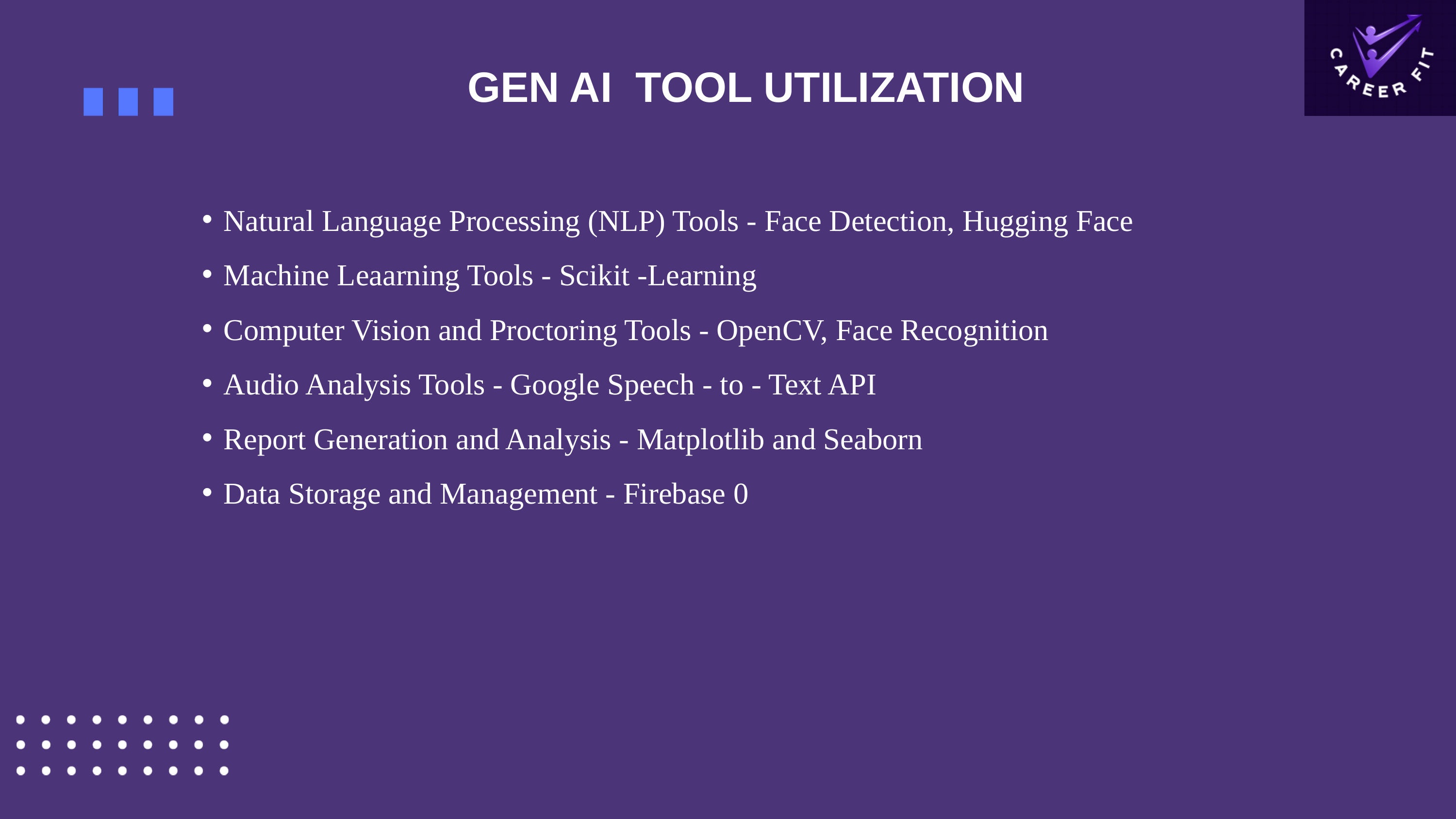

GEN AI  TOOL UTILIZATION

Natural Language Processing (NLP) Tools - Face Detection, Hugging Face
Machine Leaarning Tools - Scikit -Learning
Computer Vision and Proctoring Tools - OpenCV, Face Recognition
Audio Analysis Tools - Google Speech - to - Text API
Report Generation and Analysis - Matplotlib and Seaborn
Data Storage and Management - Firebase 0